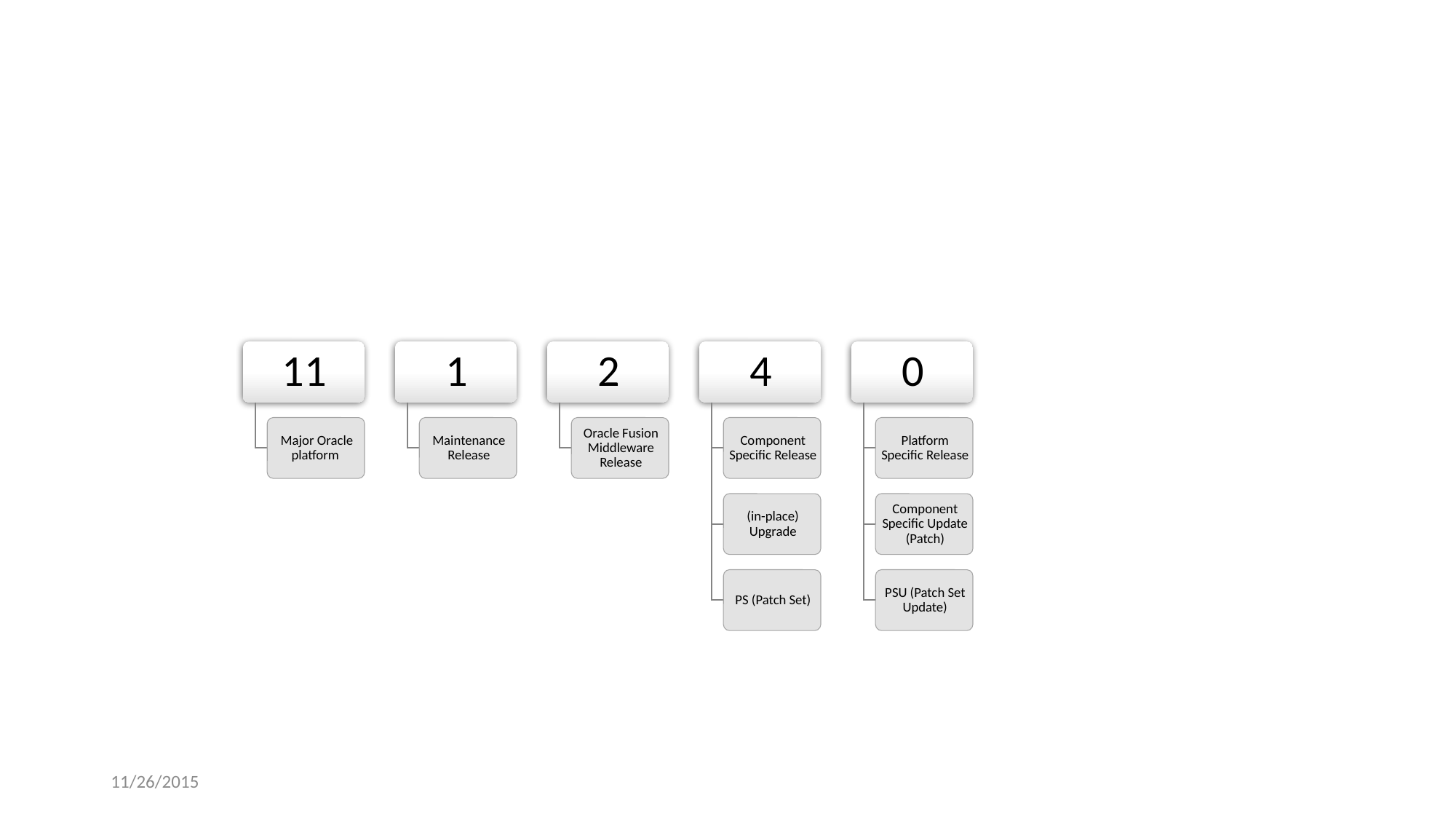

11
Major Oracle platform
1
Maintenance Release
2
Oracle Fusion Middleware Release
4
Component Specific Release
(in-place) Upgrade
PS (Patch Set)
0
Platform Specific Release
Component Specific Update (Patch)
PSU (Patch Set Update)
11/26/2015